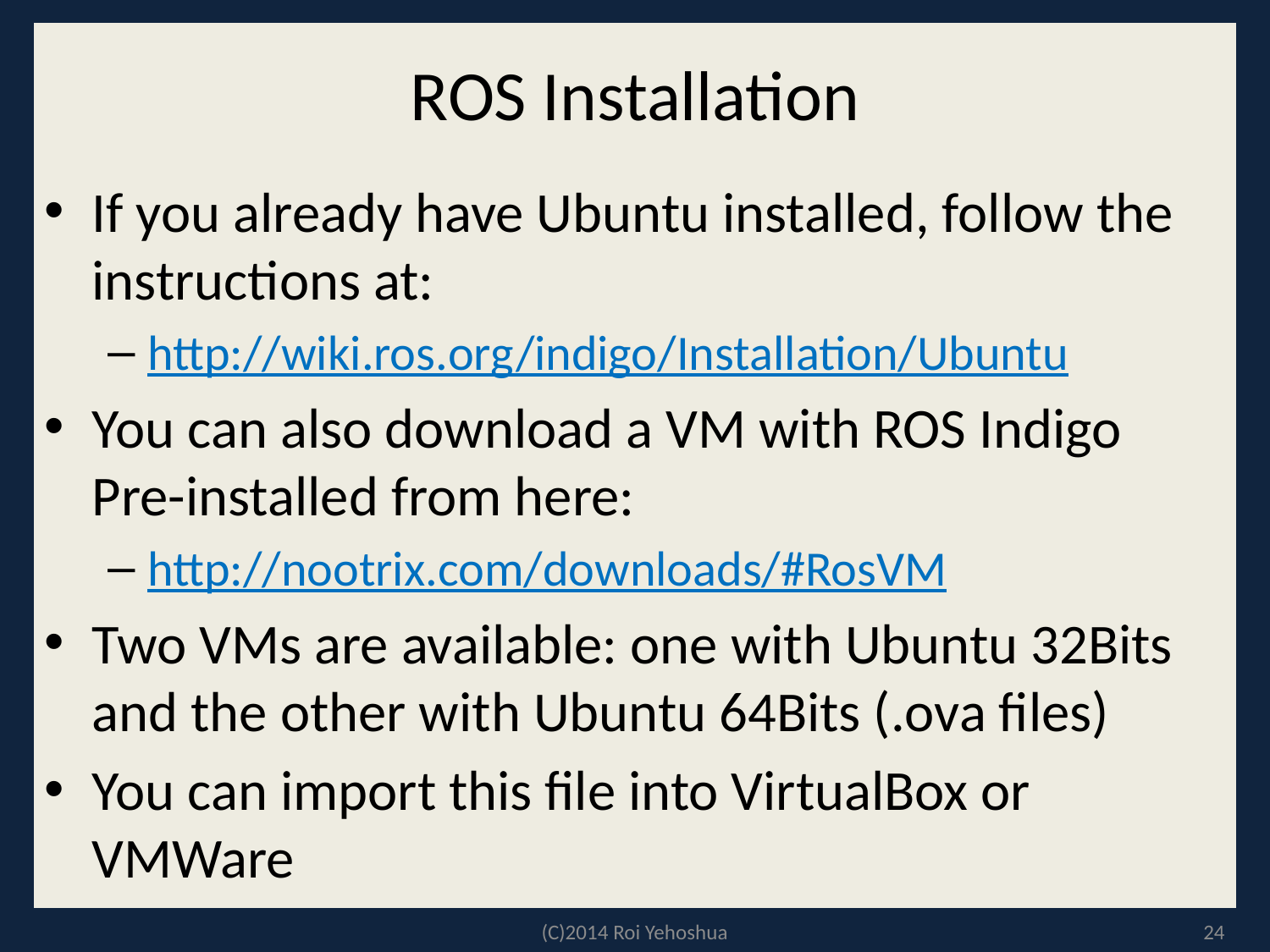

# ROS Installation
If you already have Ubuntu installed, follow the instructions at:
http://wiki.ros.org/indigo/Installation/Ubuntu
You can also download a VM with ROS Indigo Pre-installed from here:
http://nootrix.com/downloads/#RosVM
Two VMs are available: one with Ubuntu 32Bits and the other with Ubuntu 64Bits (.ova files)
You can import this file into VirtualBox or VMWare

(C)2014 Roi Yehoshua
24